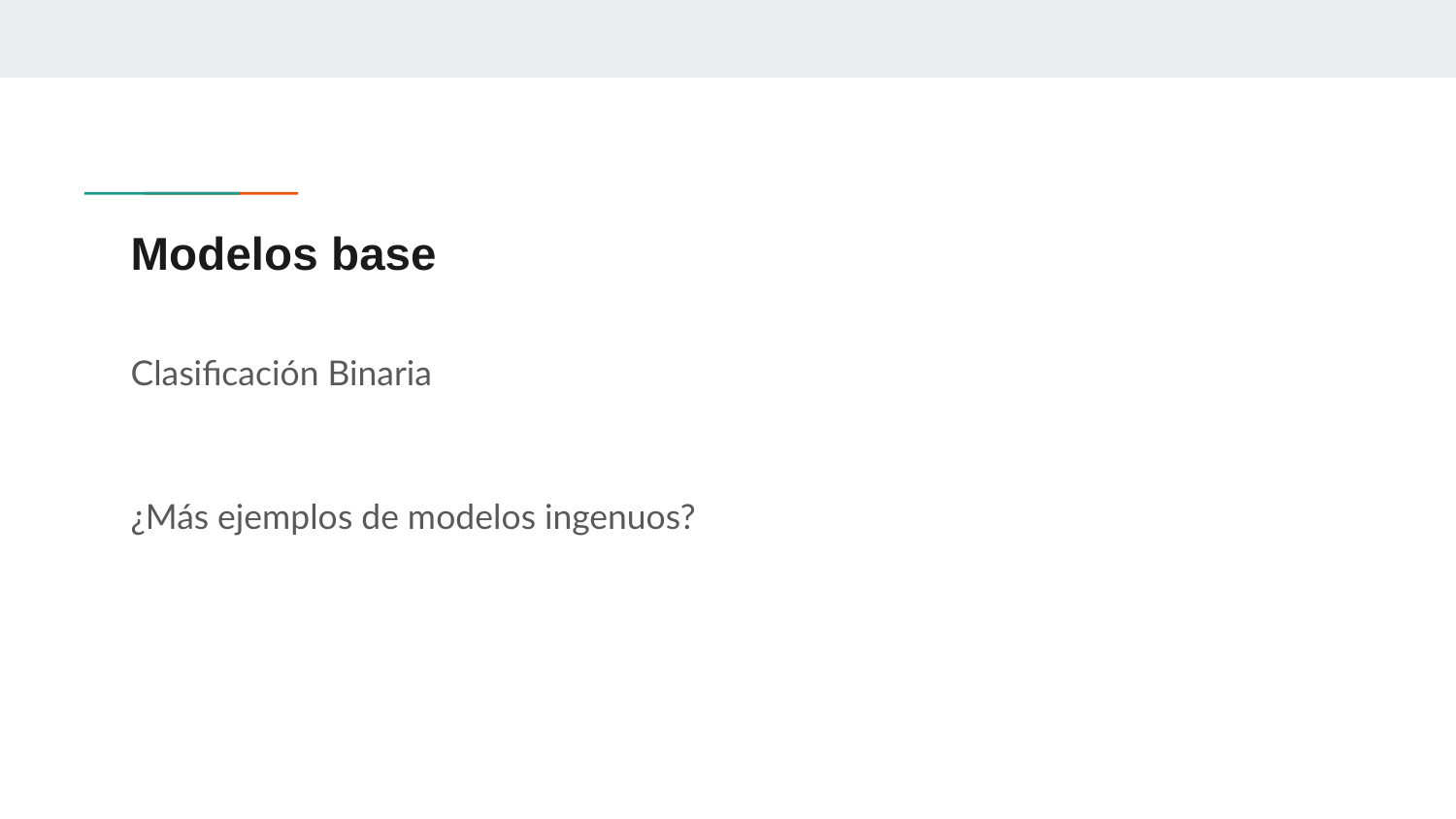

# Modelos base
Clasificación Binaria

¿Más ejemplos de modelos ingenuos?